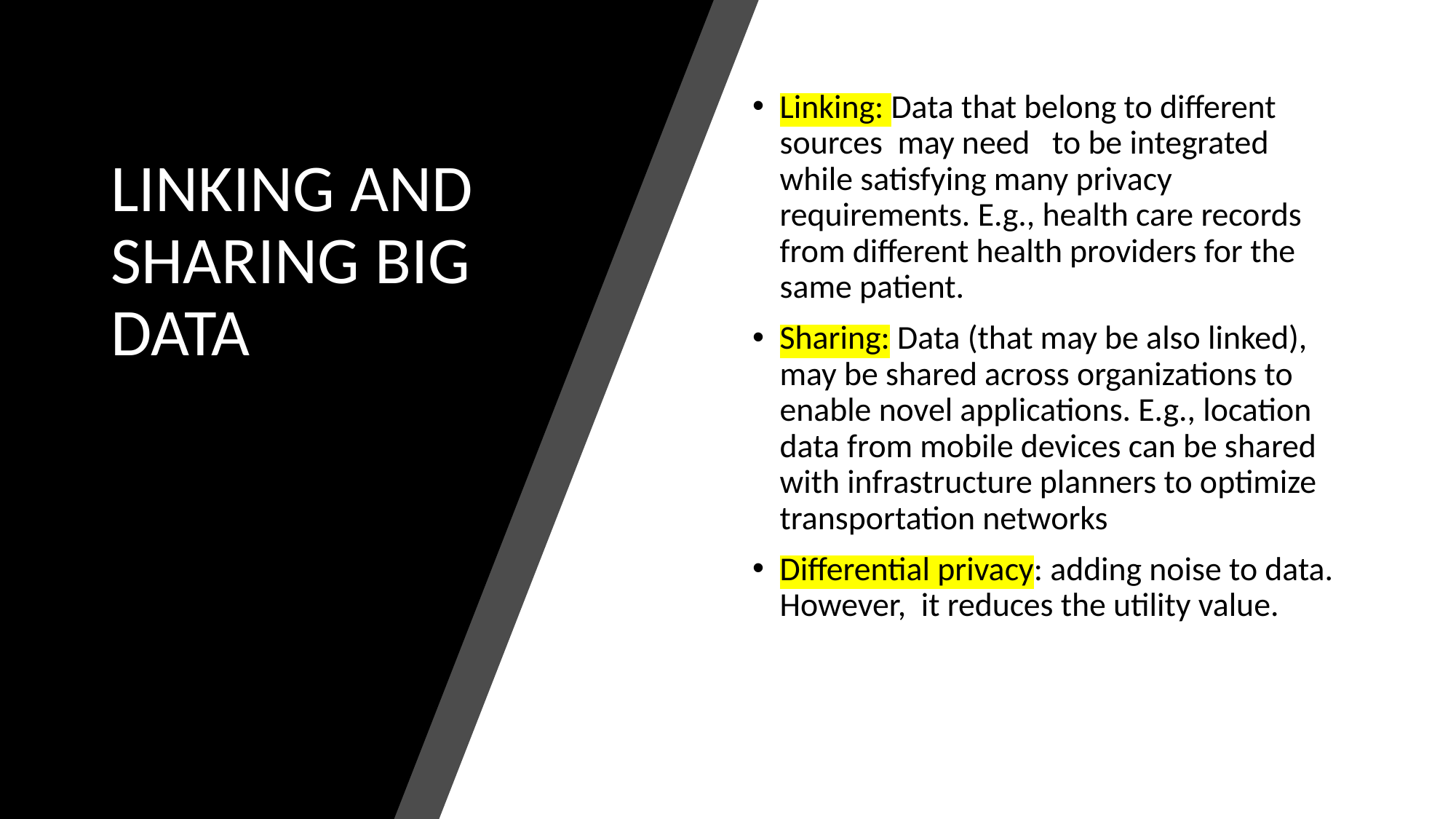

# LINKING AND SHARING BIG DATA
Linking: Data that belong to different  sources  may need   to be integrated while satisfying many privacy requirements. E.g., health care records from different health providers for the same patient.
Sharing: Data (that may be also linked),  may be shared across organizations to enable novel applications. E.g., location data from mobile devices can be shared with infrastructure planners to optimize transportation networks
Differential privacy: adding noise to data. However,  it reduces the utility value.